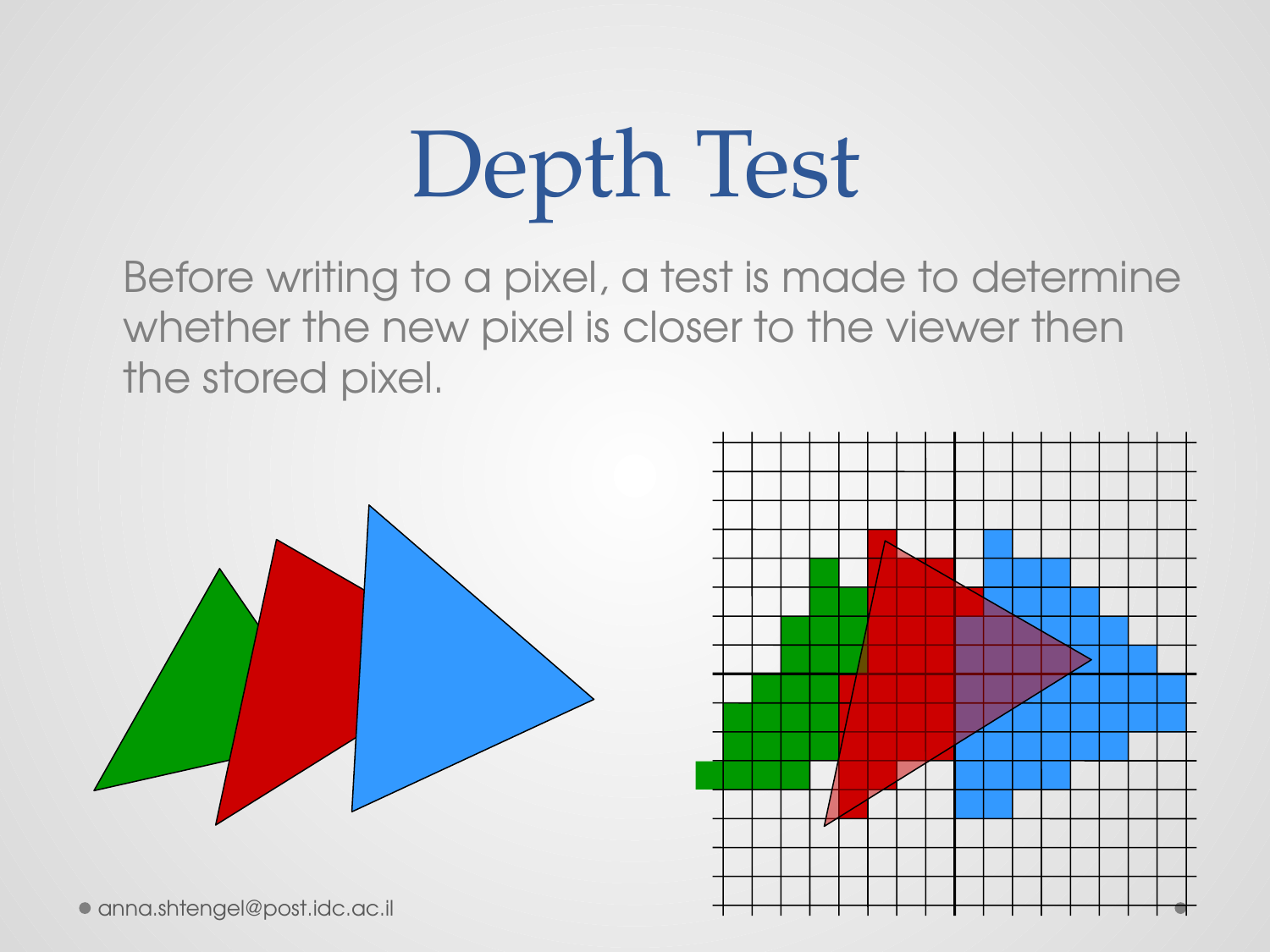

# Depth Test
	Before writing to a pixel, a test is made to determine whether the new pixel is closer to the viewer then the stored pixel.

anna.shtengel@post.idc.ac.il